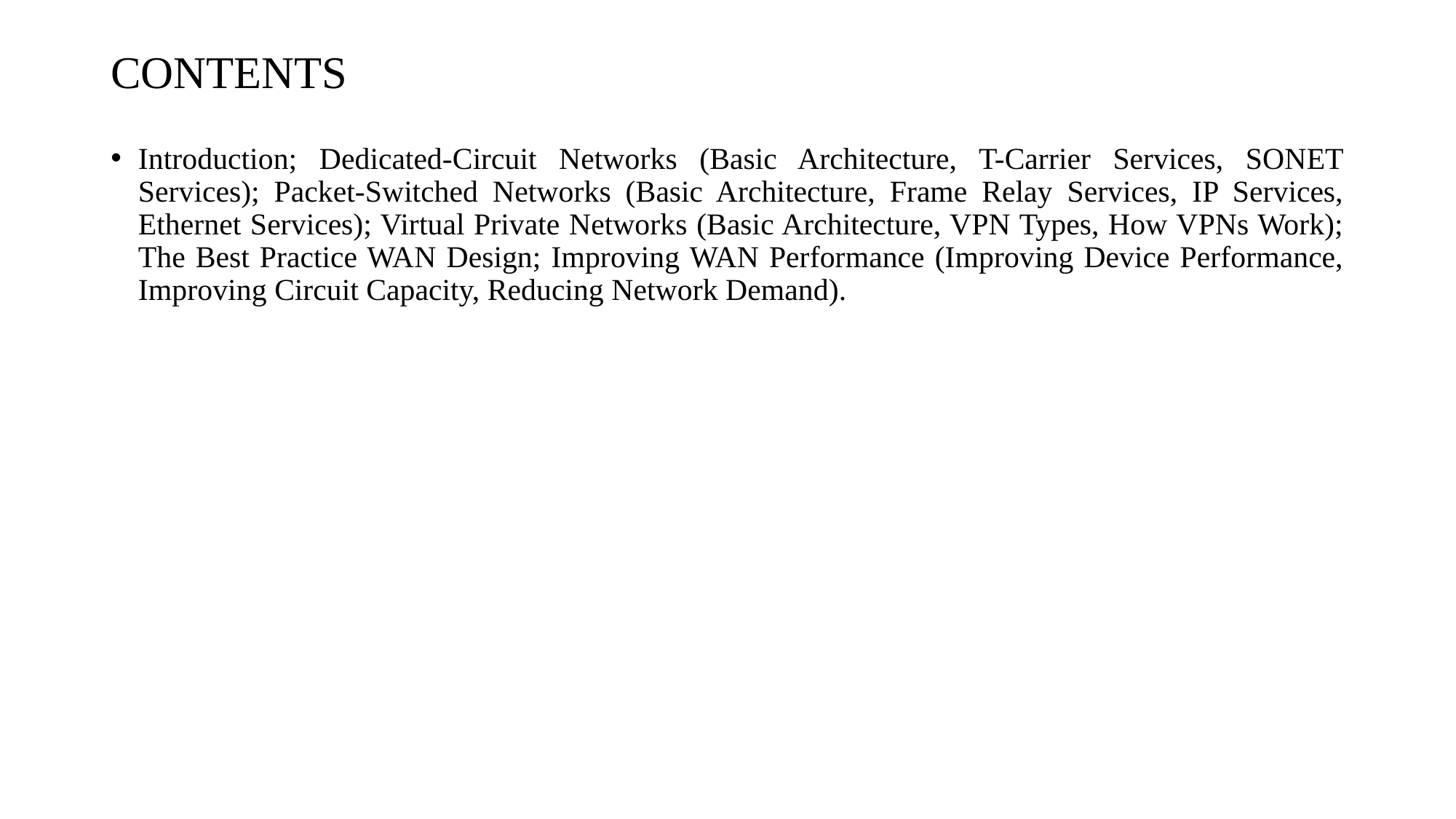

# CONTENTS
Introduction; Dedicated-Circuit Networks (Basic Architecture, T-Carrier Services, SONET Services); Packet-Switched Networks (Basic Architecture, Frame Relay Services, IP Services, Ethernet Services); Virtual Private Networks (Basic Architecture, VPN Types, How VPNs Work); The Best Practice WAN Design; Improving WAN Performance (Improving Device Performance, Improving Circuit Capacity, Reducing Network Demand).